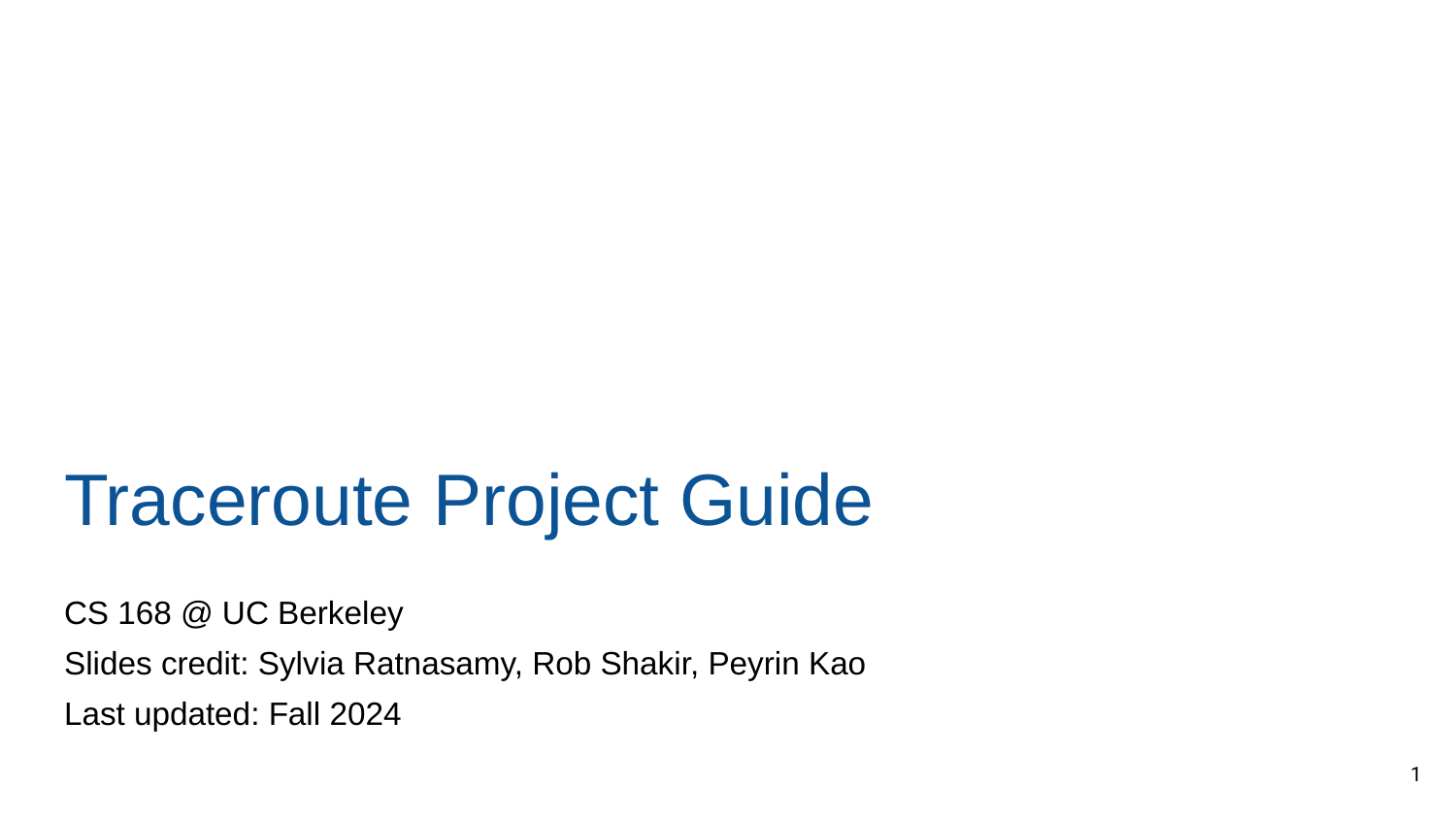

Traceroute Project Guide
CS 168 @ UC Berkeley
Slides credit: Sylvia Ratnasamy, Rob Shakir, Peyrin Kao
Last updated: Fall 2024
1